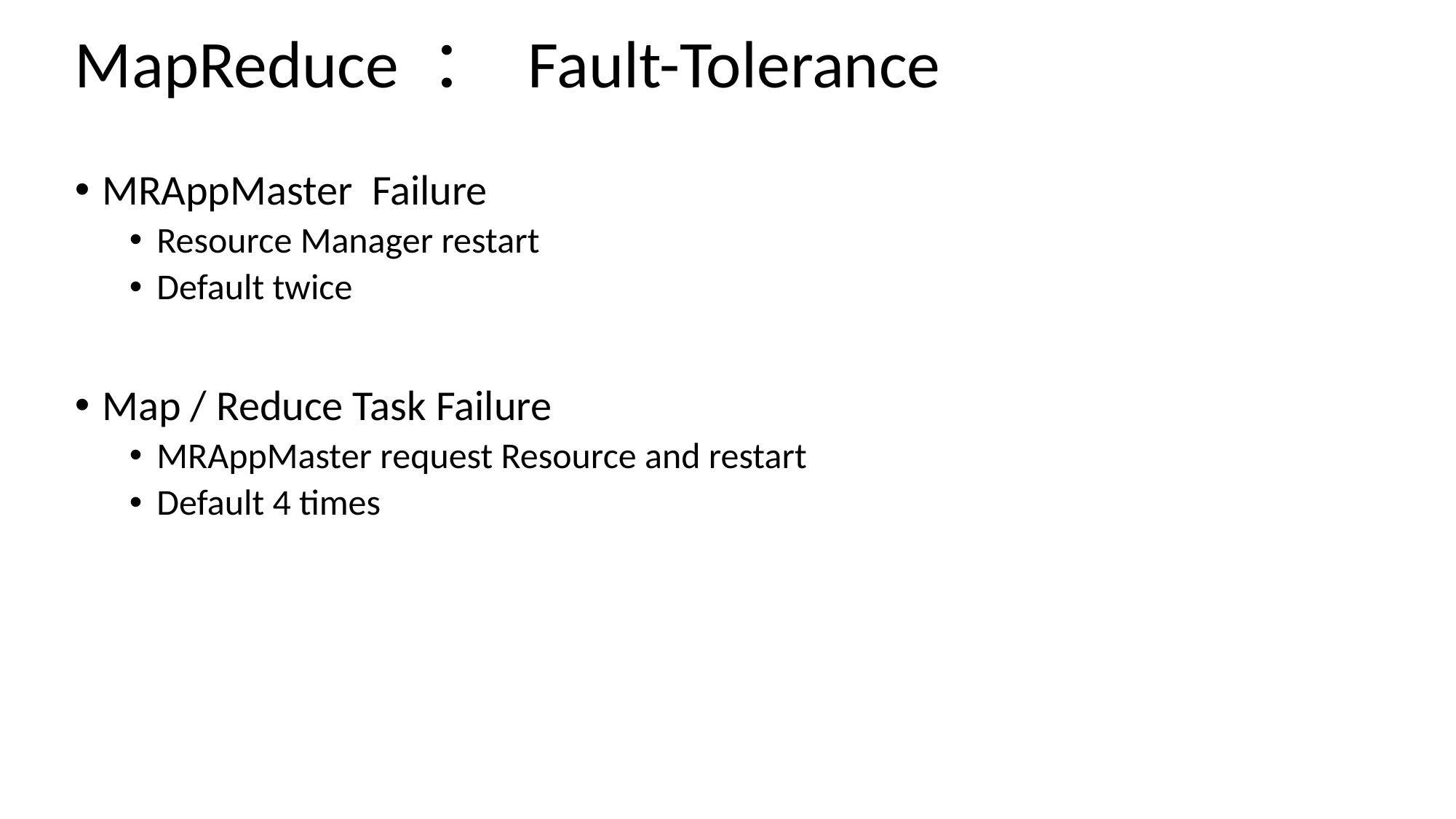

# MapReduce ： Fault-Tolerance
MRAppMaster  Failure
Resource Manager restart
Default twice

Map / Reduce Task Failure
MRAppMaster request Resource and restart
Default 4 times